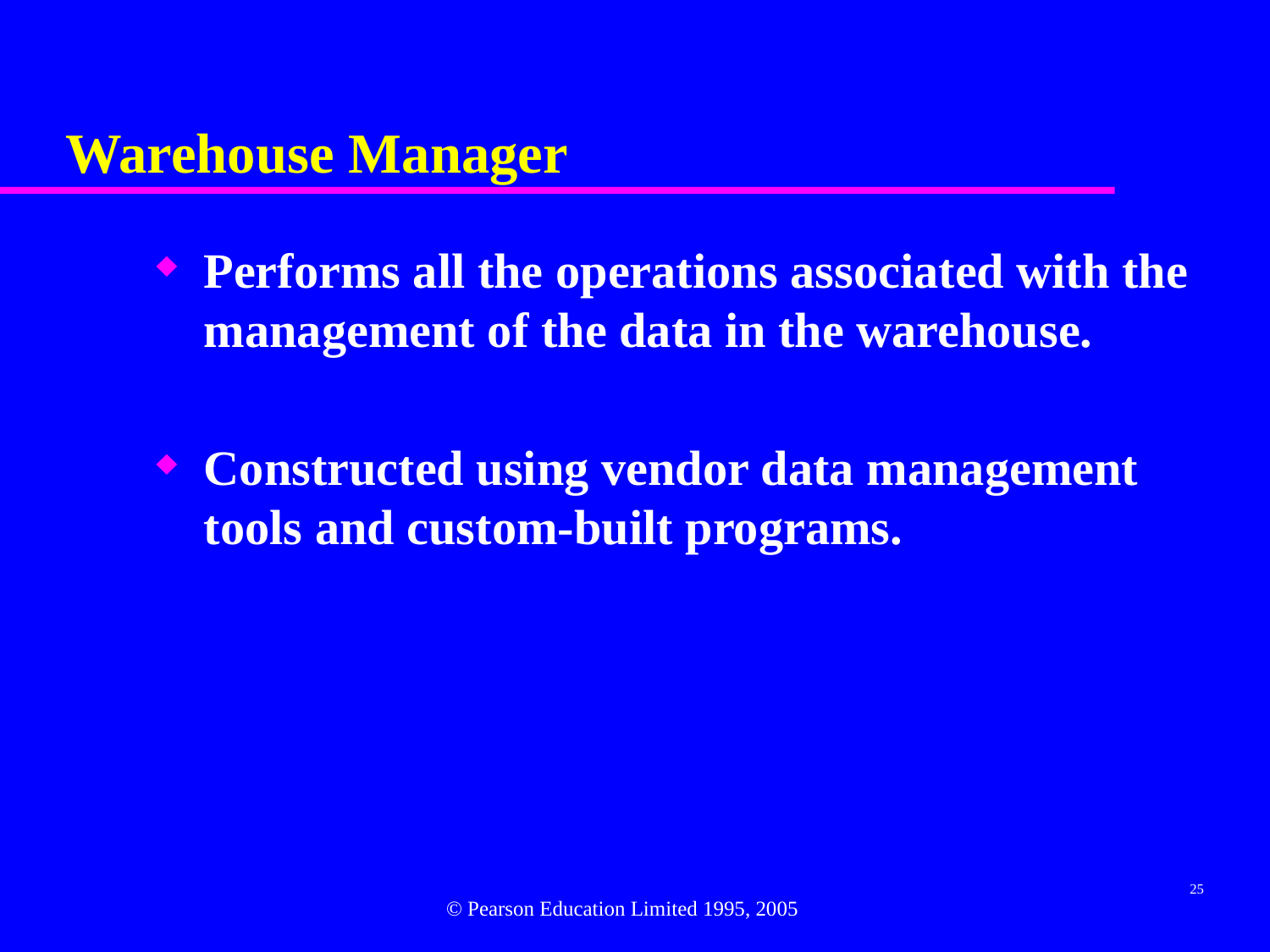

# Warehouse Manager
Performs all the operations associated with the management of the data in the warehouse.

Constructed using vendor data management tools and custom-built programs.
25
© Pearson Education Limited 1995, 2005